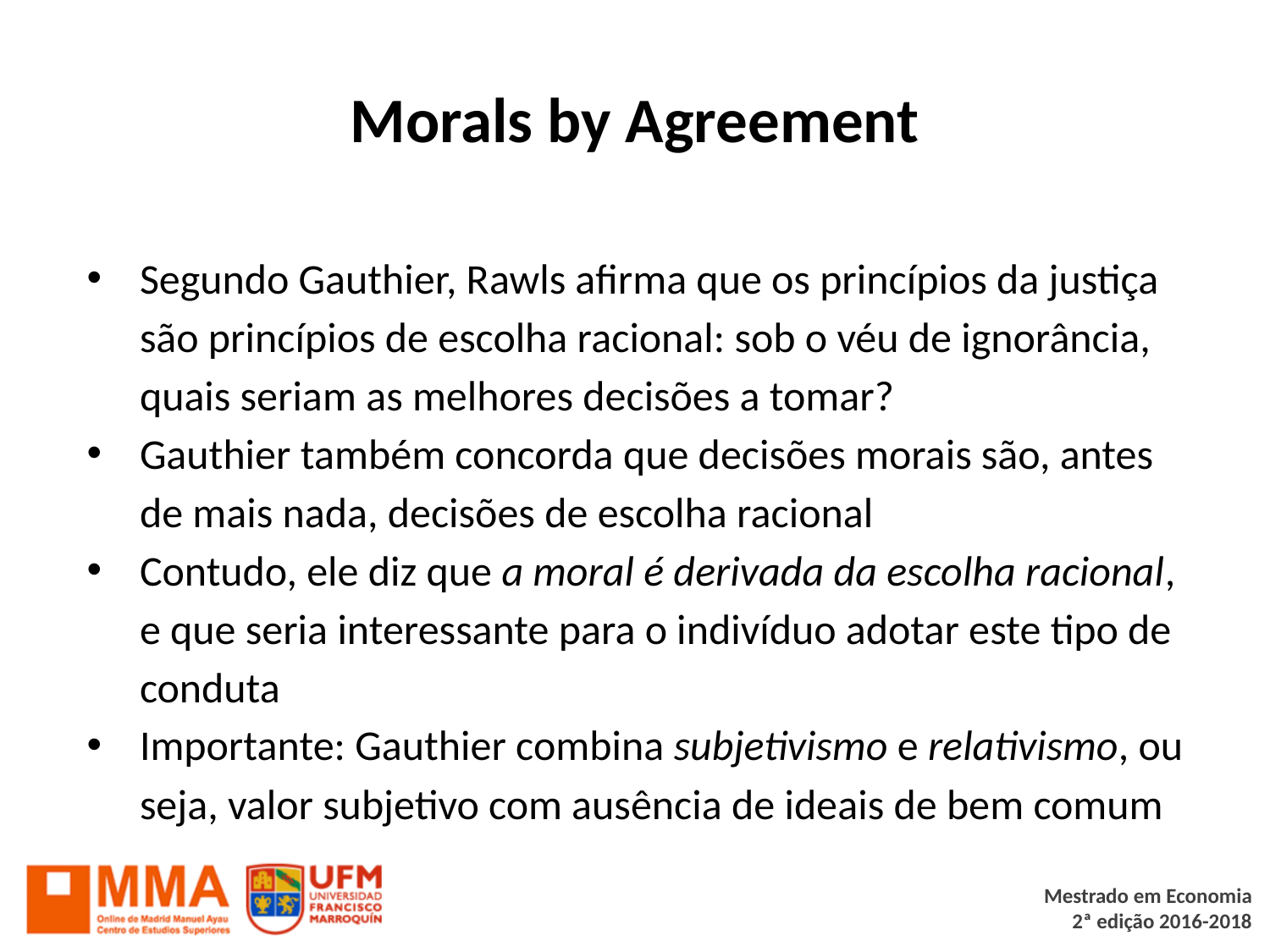

# Morals by Agreement
Segundo Gauthier, Rawls afirma que os princípios da justiça são princípios de escolha racional: sob o véu de ignorância, quais seriam as melhores decisões a tomar?
Gauthier também concorda que decisões morais são, antes de mais nada, decisões de escolha racional
Contudo, ele diz que a moral é derivada da escolha racional, e que seria interessante para o indivíduo adotar este tipo de conduta
Importante: Gauthier combina subjetivismo e relativismo, ou seja, valor subjetivo com ausência de ideais de bem comum